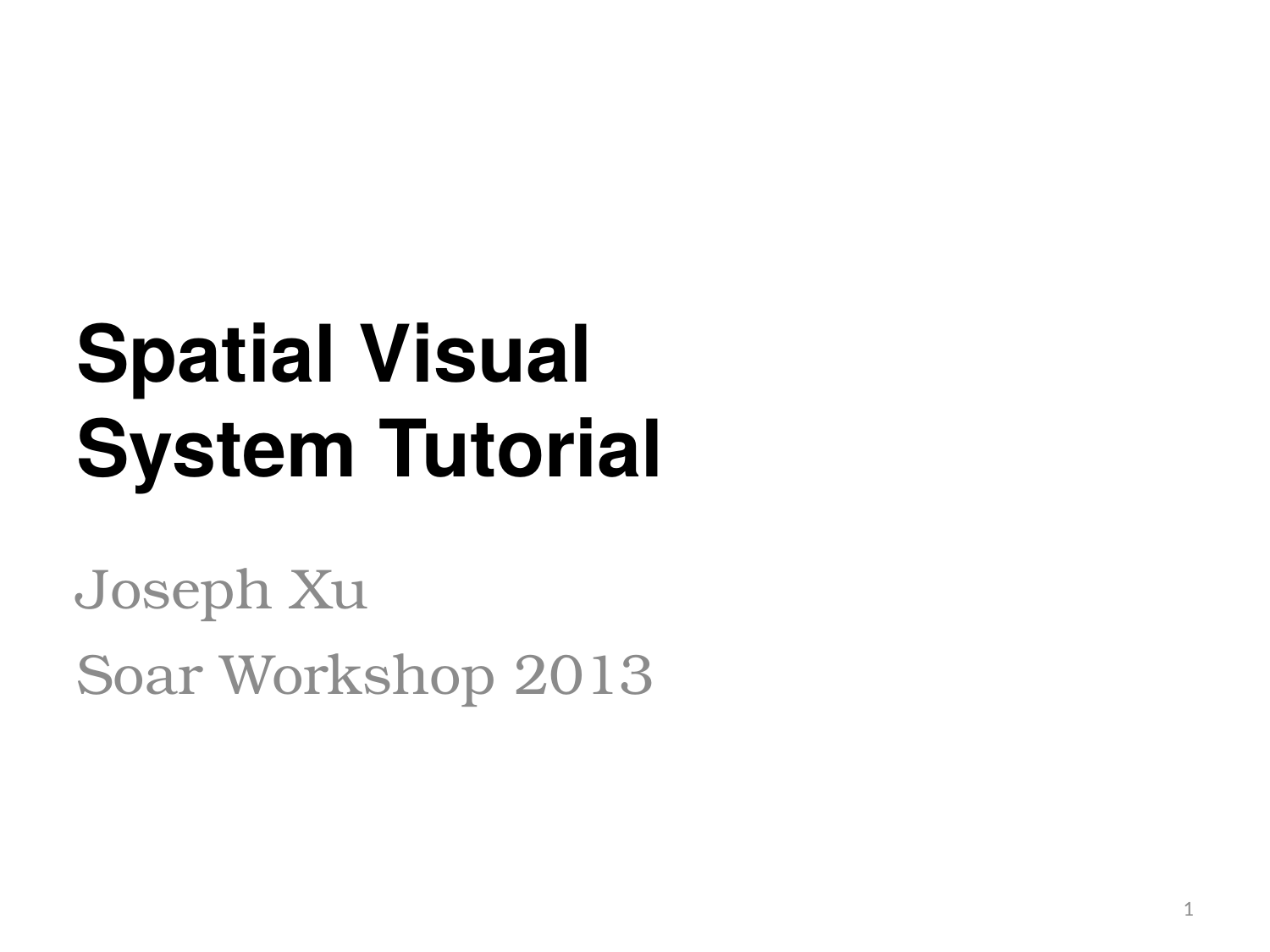

# Spatial Visual System Tutorial
Joseph Xu
Soar Workshop 2013
1